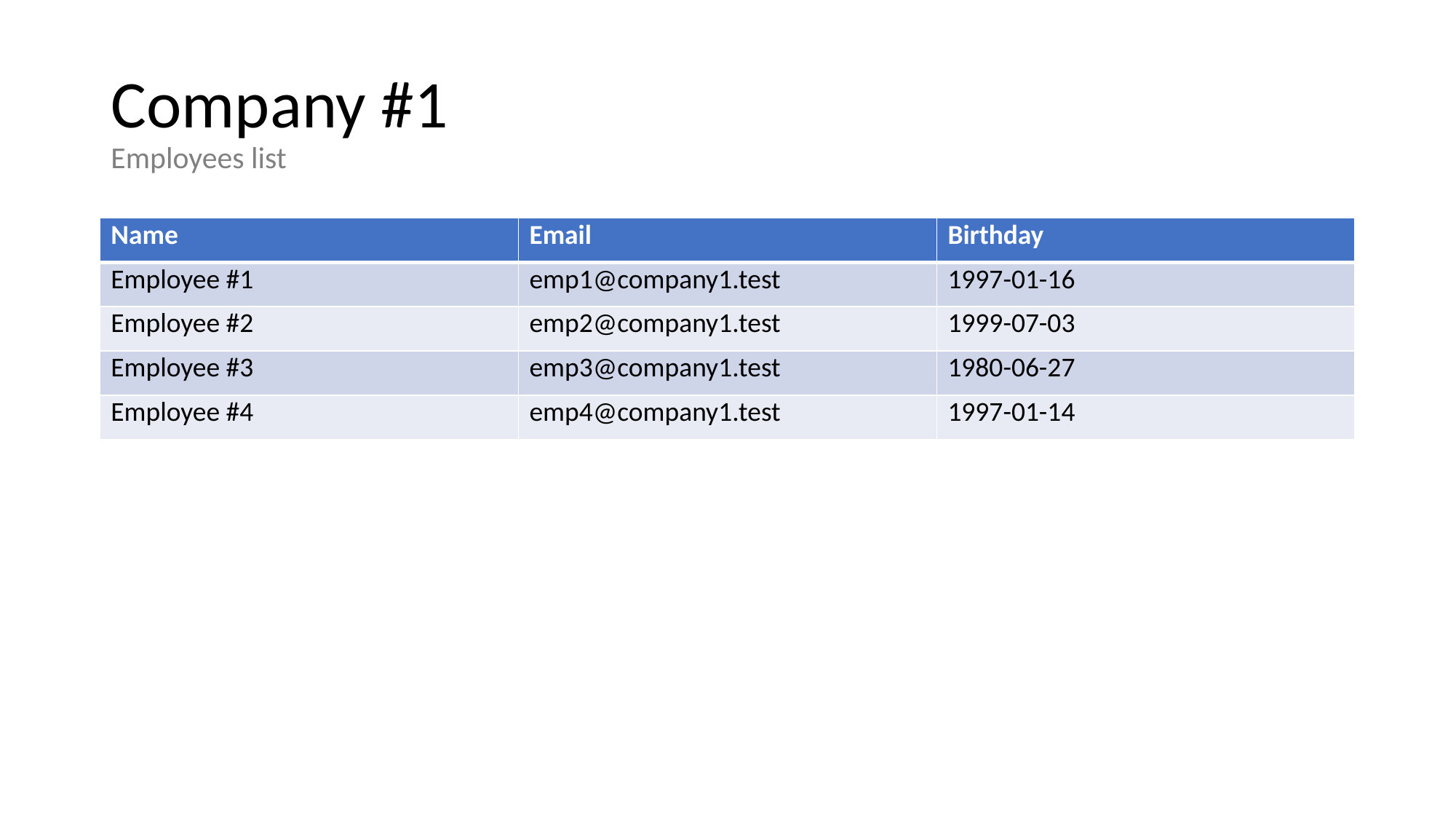

# Company #1 Employees list
| Name | Email | Birthday |
| --- | --- | --- |
| Employee #1 | emp1@company1.test | 1997-01-16 |
| Employee #2 | emp2@company1.test | 1999-07-03 |
| Employee #3 | emp3@company1.test | 1980-06-27 |
| Employee #4 | emp4@company1.test | 1997-01-14 |